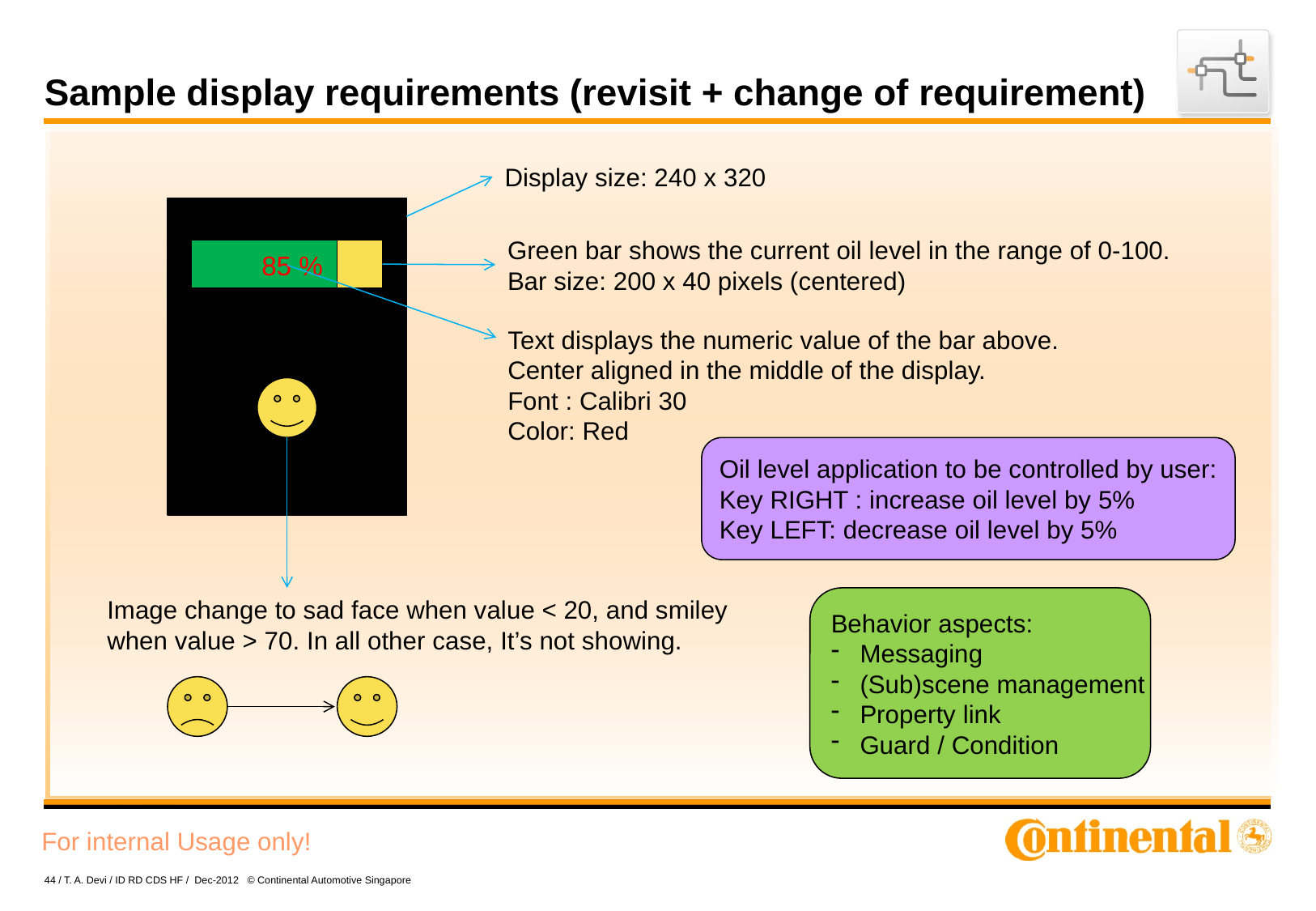

# Sample display requirements (revisit + change of requirement)
Display size: 240 x 320

85 %

Green bar shows the current oil level in the range of 0-100.
Bar size: 200 x 40 pixels (centered)
Text displays the numeric value of the bar above.
Center aligned in the middle of the display.
Font : Calibri 30
Color: Red
Oil level application to be controlled by user:
Key RIGHT : increase oil level by 5%
Key LEFT: decrease oil level by 5%
Image change to sad face when value < 20, and smiley when value > 70. In all other case, It’s not showing.
Behavior aspects:
Messaging
(Sub)scene management
Property link
Guard / Condition

44 / T. A. Devi / ID RD CDS HF /  Dec-2012   © Continental Automotive Singapore